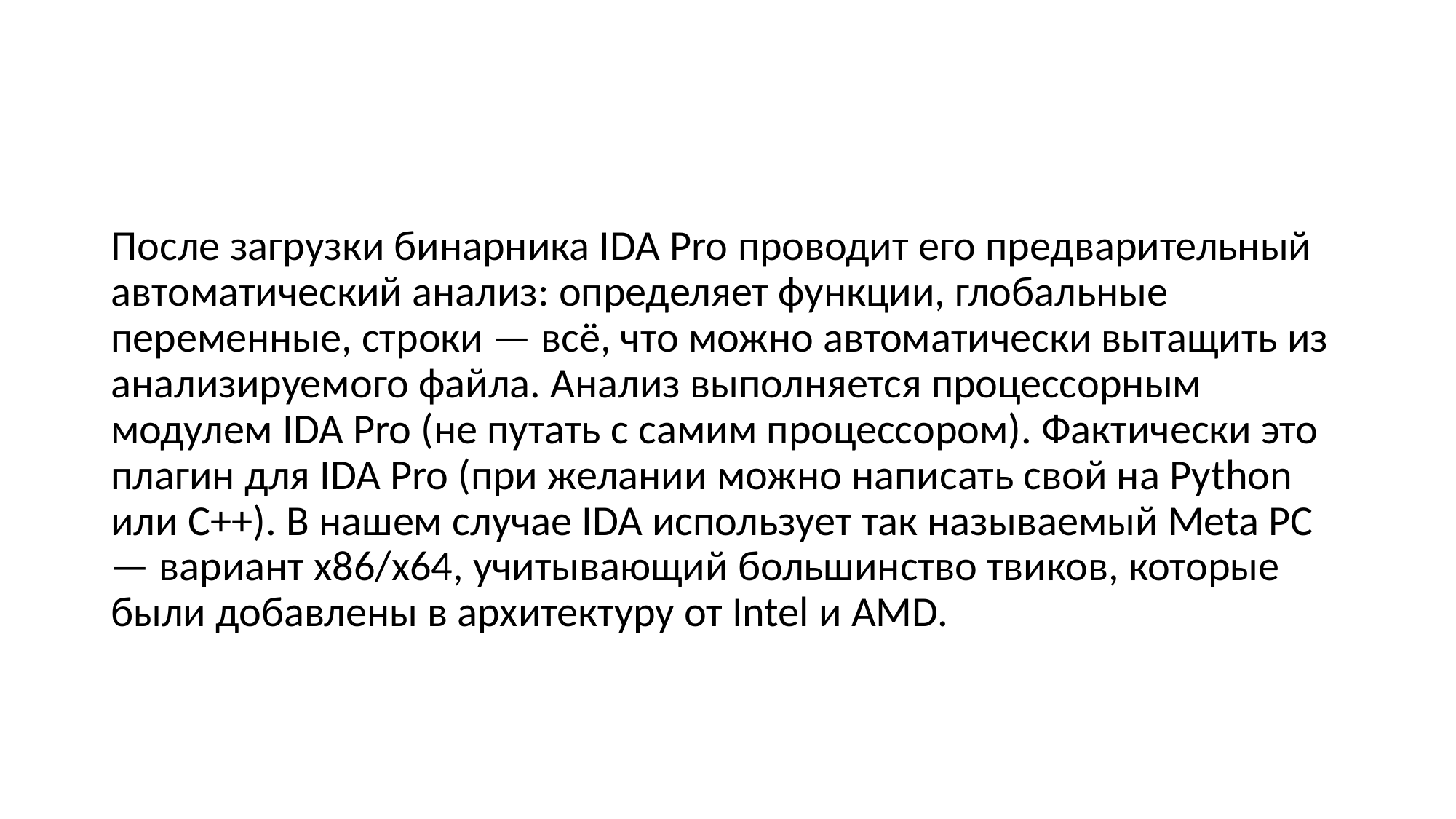

#
После загрузки бинарника IDA Pro проводит его предварительный автоматический анализ: определяет функции, глобальные переменные, строки — всё, что можно автоматически вытащить из анализируемого файла. Анализ выполняется процессорным модулем IDA Pro (не путать с самим процессором). Фактически это плагин для IDA Pro (при желании можно написать свой на Python или C++). В нашем случае IDA использует так называемый Meta PC — вариант x86/x64, учитывающий большинство твиков, которые были добавлены в архитектуру от Intel и AMD.